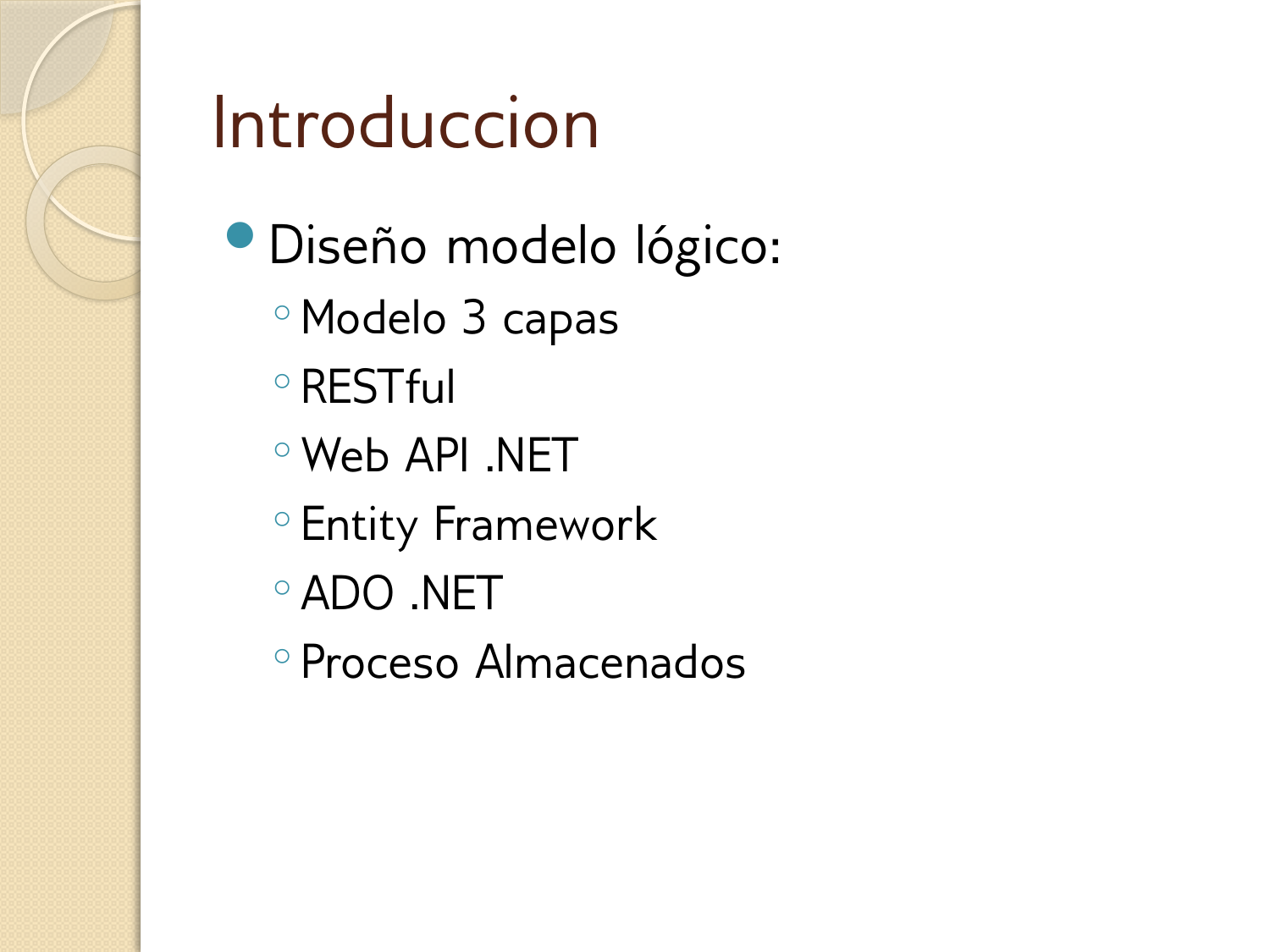

# Introduccion
Diseño modelo lógico:
Modelo 3 capas
RESTful
Web API .NET
Entity Framework
ADO .NET
Proceso Almacenados